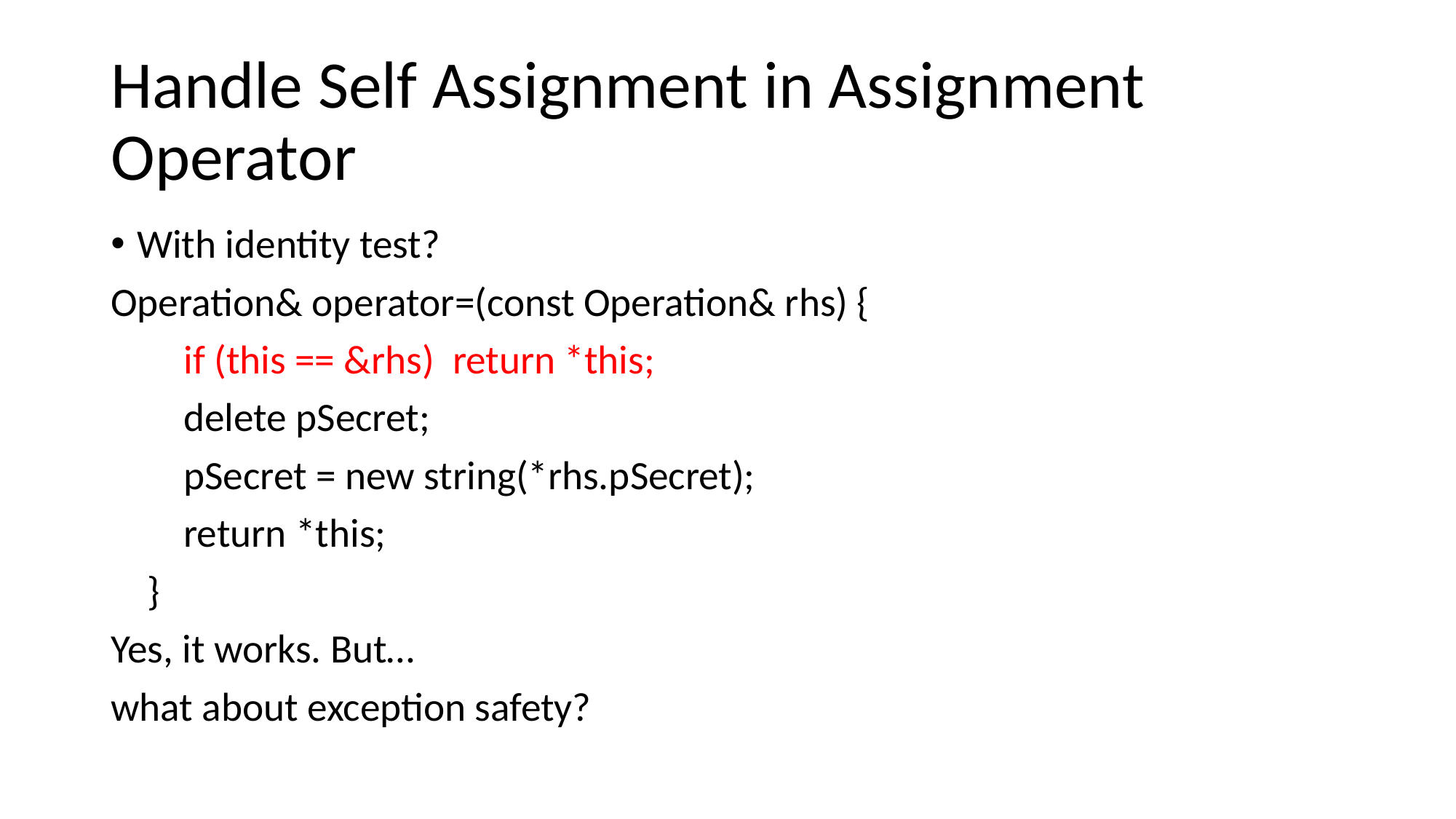

# Handle Self Assignment in Assignment Operator
With identity test?
Operation& operator=(const Operation& rhs) {
        if (this == &rhs)  return *this;
        delete pSecret;
        pSecret = new string(*rhs.pSecret);
        return *this;
    }
Yes, it works. But…
what about exception safety?